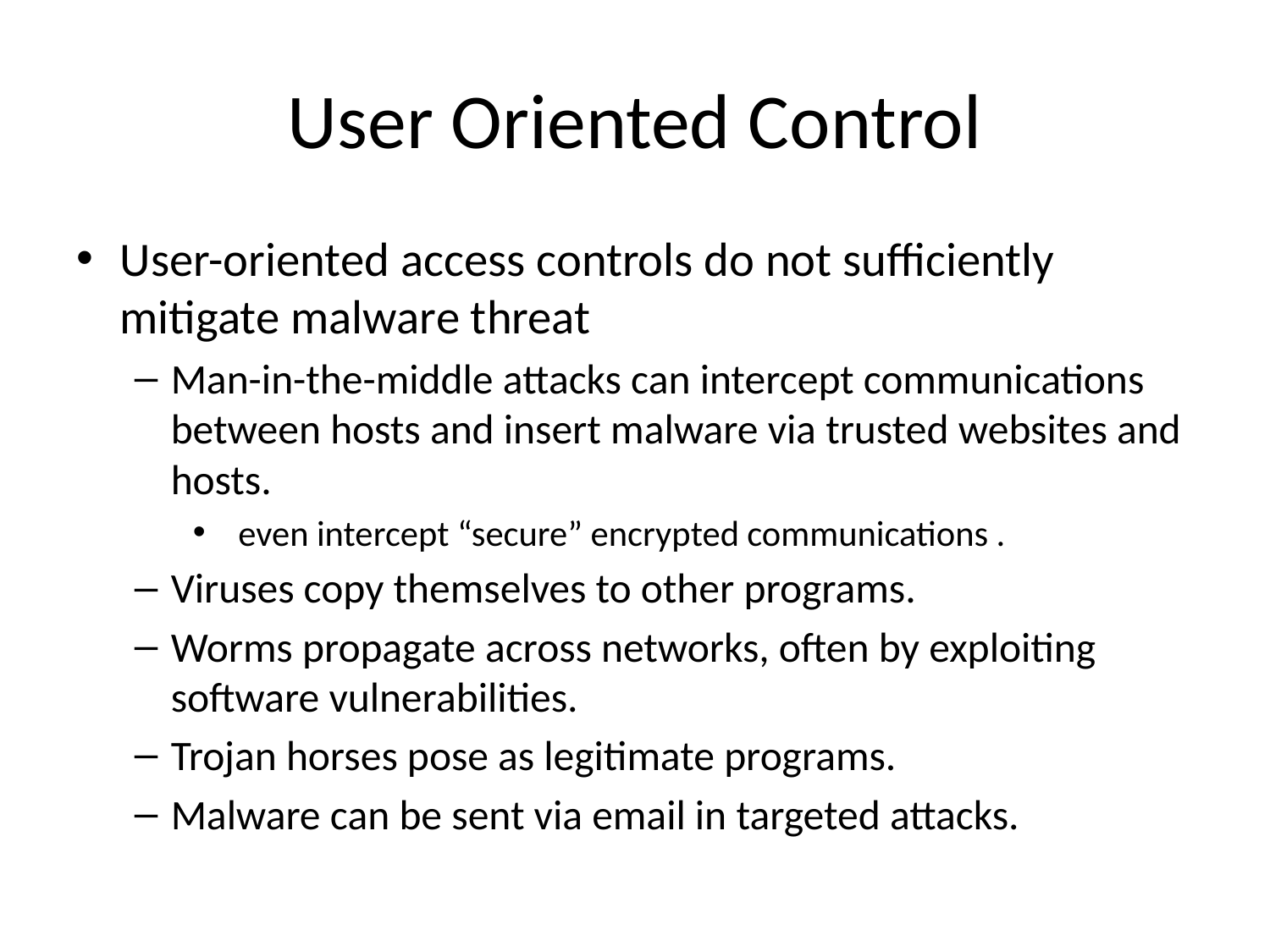

# User Oriented Control
User-oriented access controls do not sufficiently mitigate malware threat
Man-in-the-middle attacks can intercept communications between hosts and insert malware via trusted websites and hosts.
  even intercept “secure” encrypted communications .
Viruses copy themselves to other programs.
Worms propagate across networks, often by exploiting software vulnerabilities.
Trojan horses pose as legitimate programs.
Malware can be sent via email in targeted attacks.